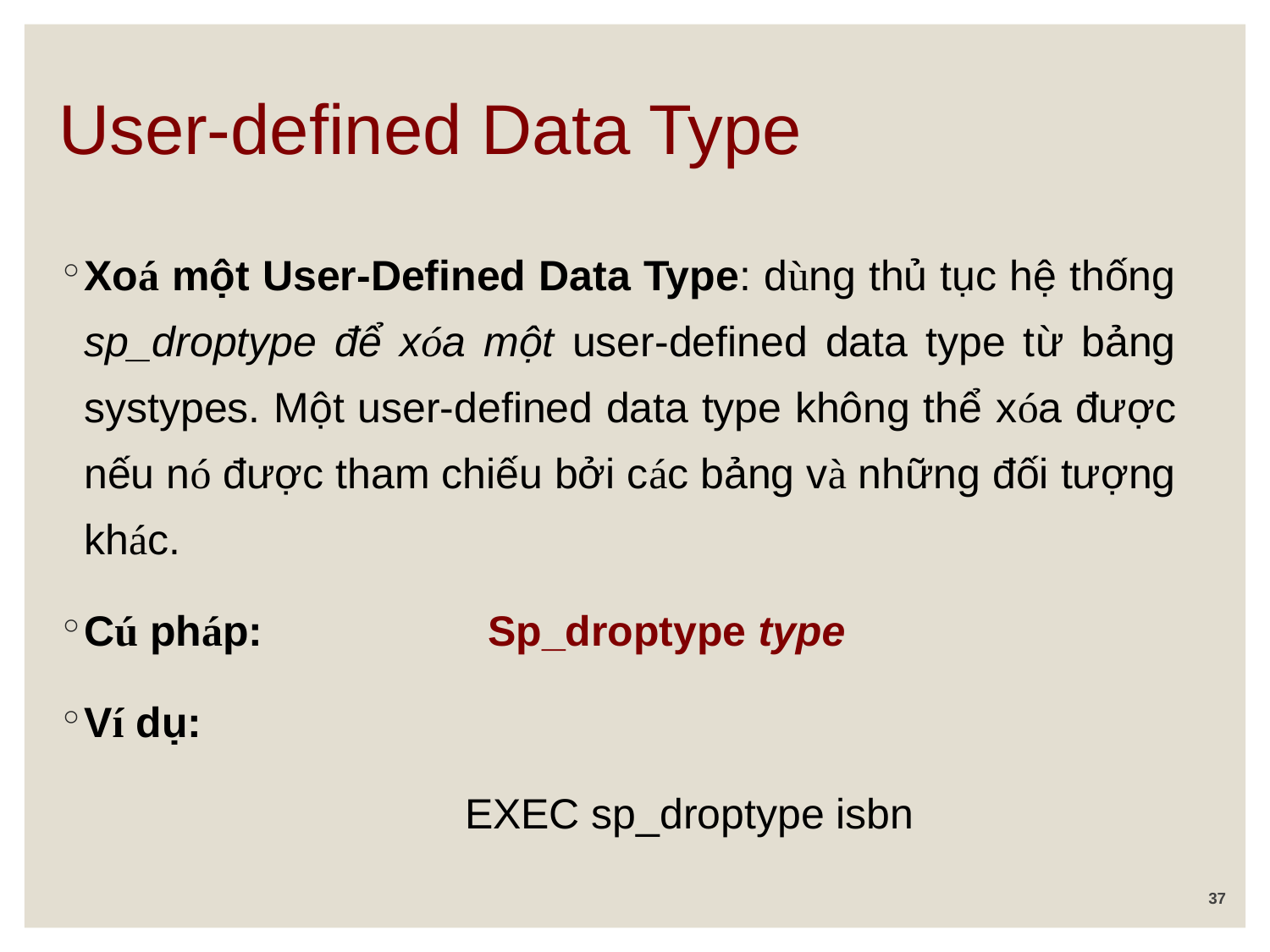

# User-defined Data Type
Xoá một User-Defined Data Type: dùng thủ tục hệ thống sp_droptype để xóa một user-defined data type từ bảng systypes. Một user-defined data type không thể xóa được nếu nó được tham chiếu bởi các bảng và những đối tượng khác.
Cú pháp:                   Sp_droptype type
Ví dụ:
				EXEC sp_droptype isbn
37